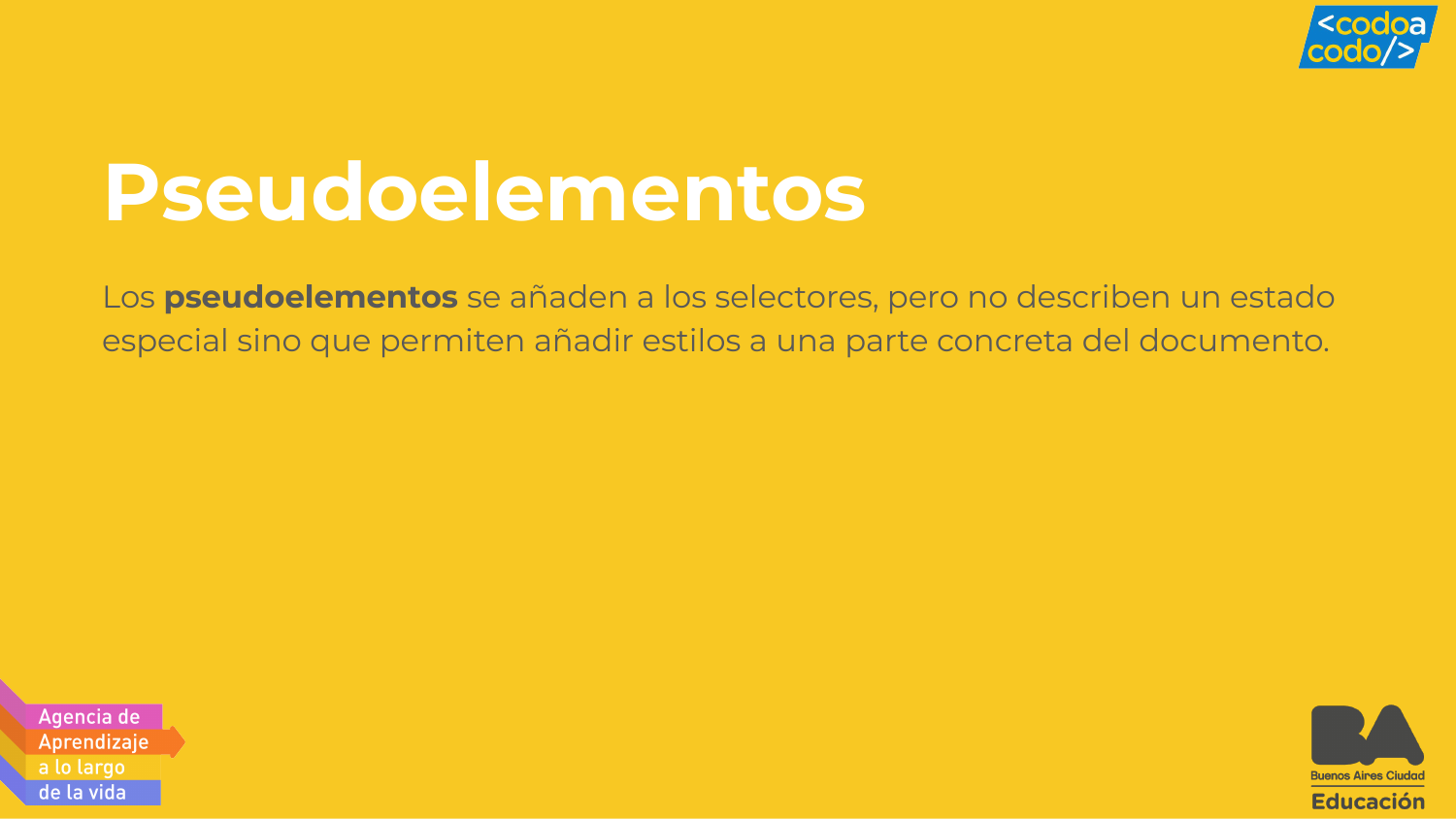

# Pseudoelementos
Los pseudoelementos se añaden a los selectores, pero no describen un estado especial sino que permiten añadir estilos a una parte concreta del documento.